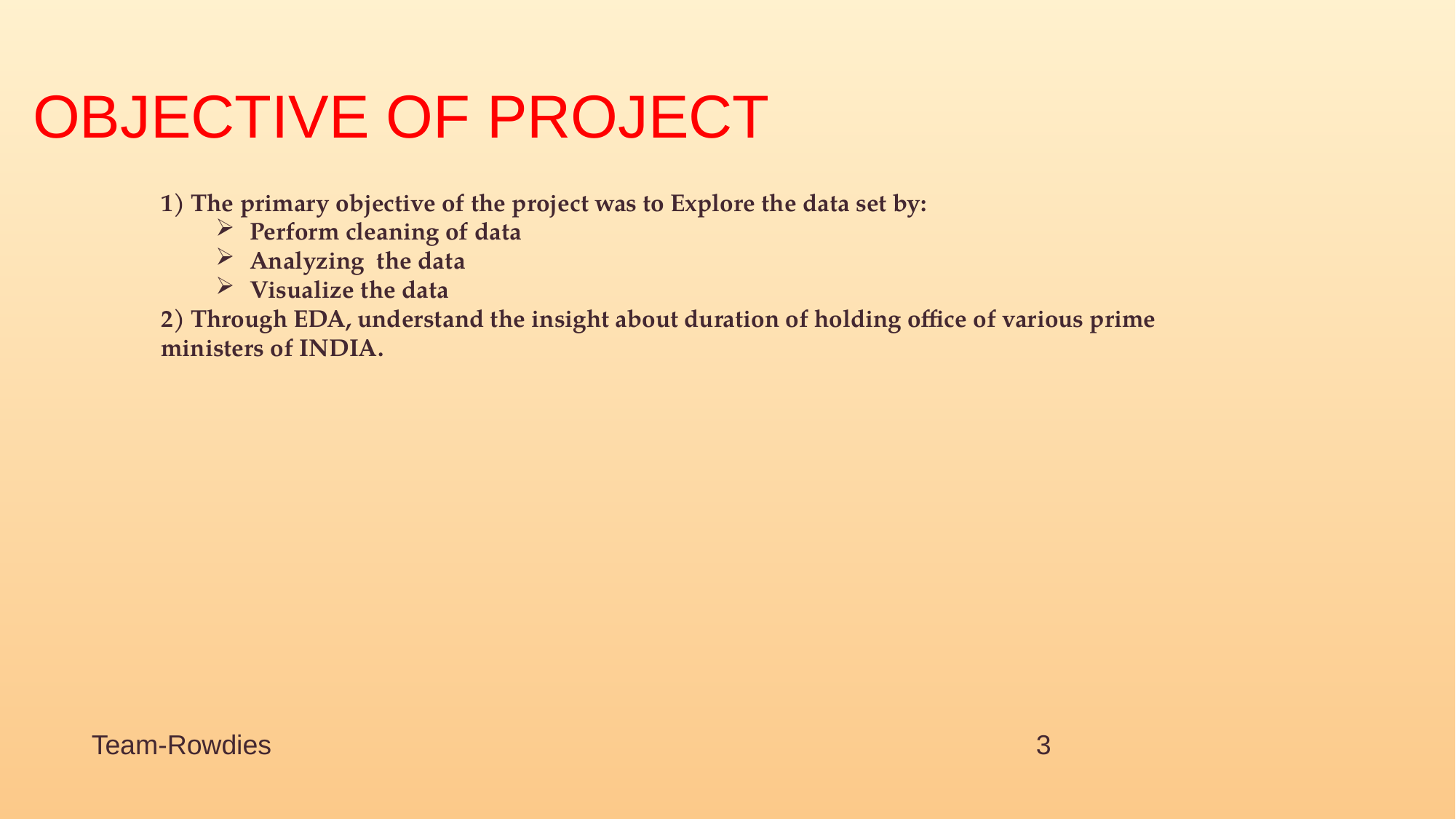

# OBJECTIVE OF PROJECT
1) The primary objective of the project was to Explore the data set by:
Perform cleaning of data
Analyzing  the data
Visualize the data
2) Through EDA, understand the insight about duration of holding office of various prime ministers of INDIA.
Team-Rowdies
3